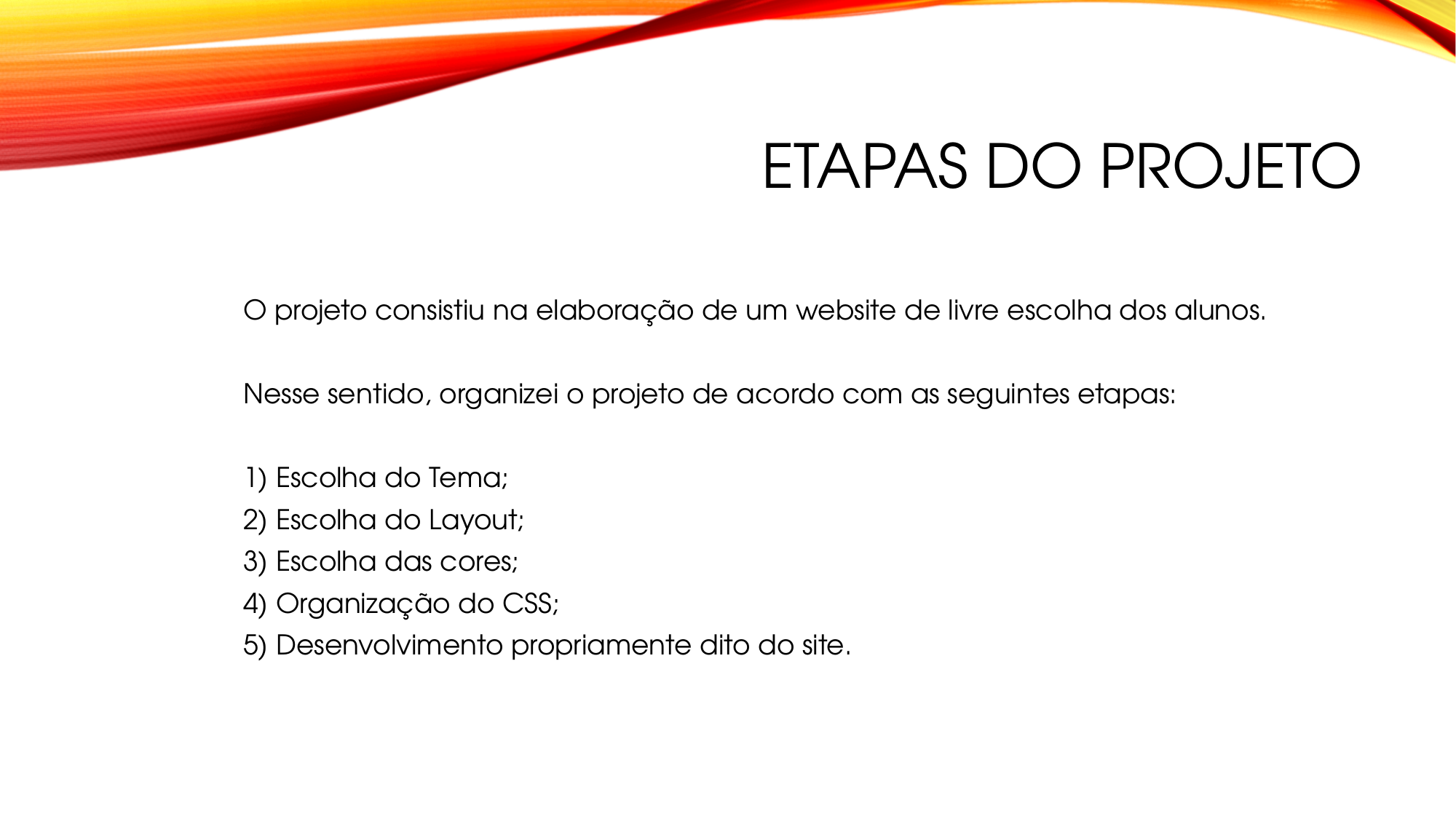

# ETAPAS DO PROJETO

	O projeto consistiu na elaboração de um website de livre escolha dos alunos.

	Nesse sentido, organizei o projeto de acordo com as seguintes etapas:

				1) Escolha do Tema;
				2) Escolha do Layout;
				3) Escolha das cores;
				4) Organização do CSS;
				5) Desenvolvimento propriamente dito do site.